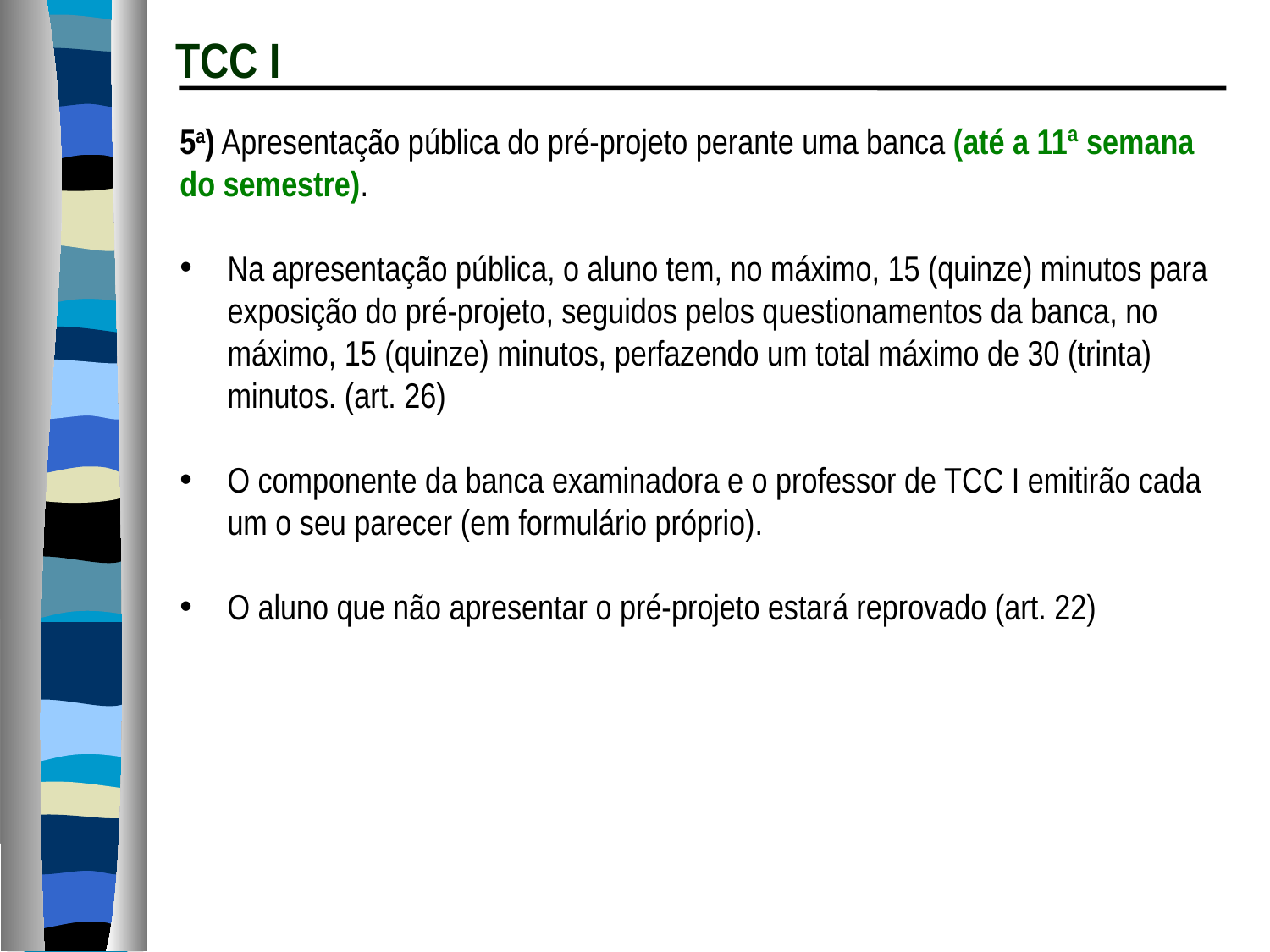

TCC I

5a) Apresentação pública do pré-projeto perante uma banca (até a 11ª semana do semestre).

Na apresentação pública, o aluno tem, no máximo, 15 (quinze) minutos para exposição do pré-projeto, seguidos pelos questionamentos da banca, no máximo, 15 (quinze) minutos, perfazendo um total máximo de 30 (trinta) minutos. (art. 26)

O componente da banca examinadora e o professor de TCC I emitirão cada um o seu parecer (em formulário próprio).

O aluno que não apresentar o pré-projeto estará reprovado (art. 22)